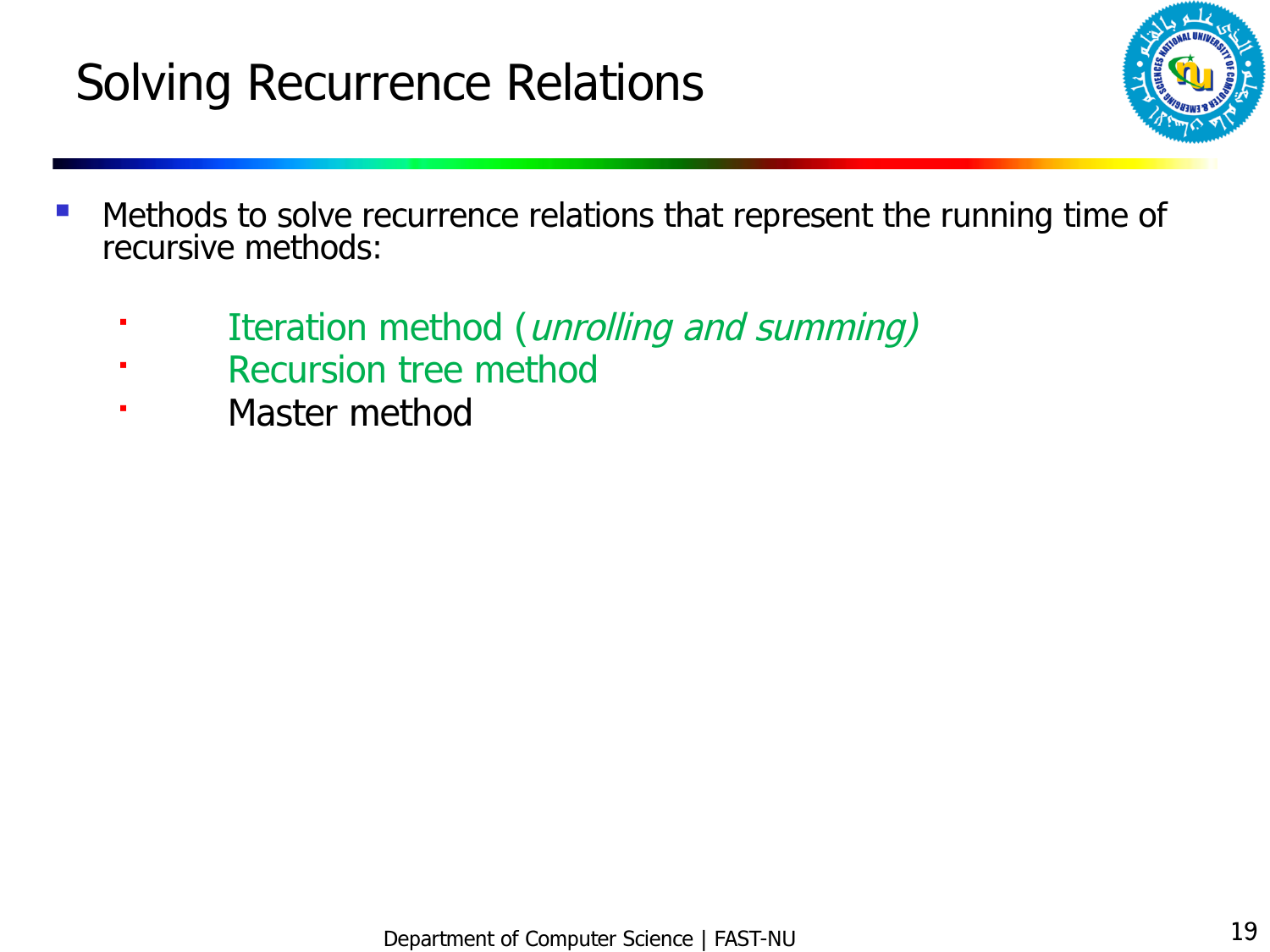

# Solving Recurrence Relations

Methods to solve recurrence relations that represent the running time of recursive methods:

      Iteration method (unrolling and summing)
      Recursion tree method
      Master method

19
Department of Computer Science | FAST-NU